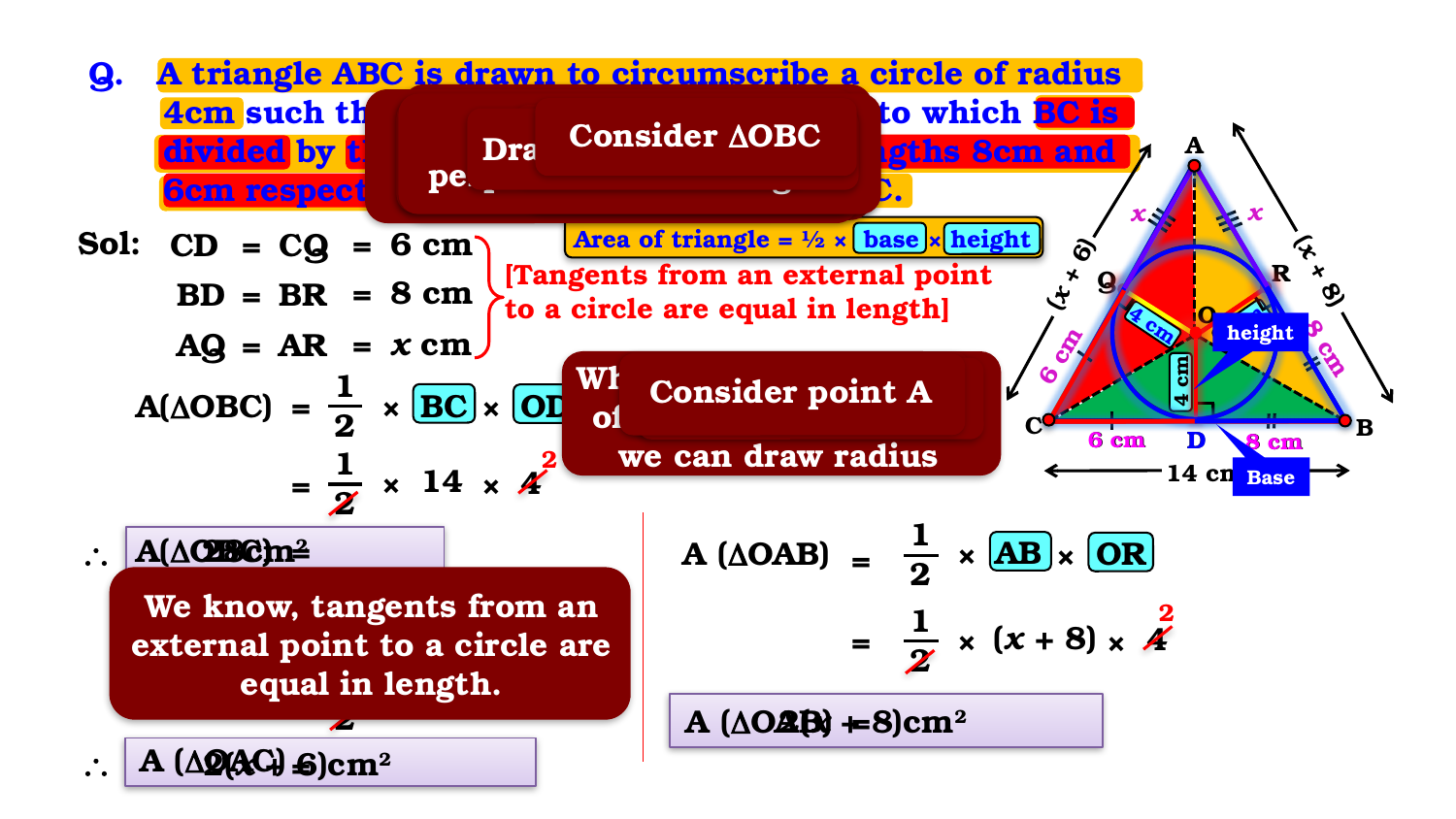

Q.   A triangle ABC is drawn to circumscribe a circle of radius
		4cm such that the segments BD and DC into which BC is
		divided by the point of contact D are of lengths 8cm and
		6cm respectively. Find the sides AB and AC.

We know, radius is perpendicular to tangent

Consider ΔOBC

Consider ΔOAC
What can you say about BD and BR?

Draw OC, OB, and OA
What can you say about CD and CQ?
What can you say about AQ and AR?
They are tangents from external point B
They are tangents from external point C
They are tangents from external point A

Consider ΔOAB

Let us find area of ΔOBC
Let, AQ = AR = x
A

O

C
B
D
R
Q
4 cm
(x + 8)

(x + 6)

x
x
Sol:
Area of triangle = ½ ×  base × height
=
6 cm

CD
=
CQ

[Tangents from an external point to a circle are equal in length]
=
8 cm
BD
=
BR

4 cm
4 cm
height

=
x cm
AQ
=
AR
8 cm

6 cm

Whenever there is point of contact and centre, we can draw radius

Consider point C

Consider point A
1
2

Consider point B

A(ΔOBC)
=
×
OD
×
BC

D
6 cm
6 cm
8 cm
8 cm
1
2
2
14 cm
14
4
×
×
=
Base
1
2
A(ΔOBC)
=
28cm2
AB
A (ΔOAB)
OR
∴
×

×
=

We know, tangents from an external point to a circle are equal in length.
1
2
2
1
2
A (ΔOAC)
=
×
OQ
×
AC

(x + 8)
4
×
×
=
1
2
2
(x + 6)
4
×
×
=

A (ΔOAB)
=
2(x + 8)cm2
A (ΔOAC)
∴
2(x + 6)cm2

=